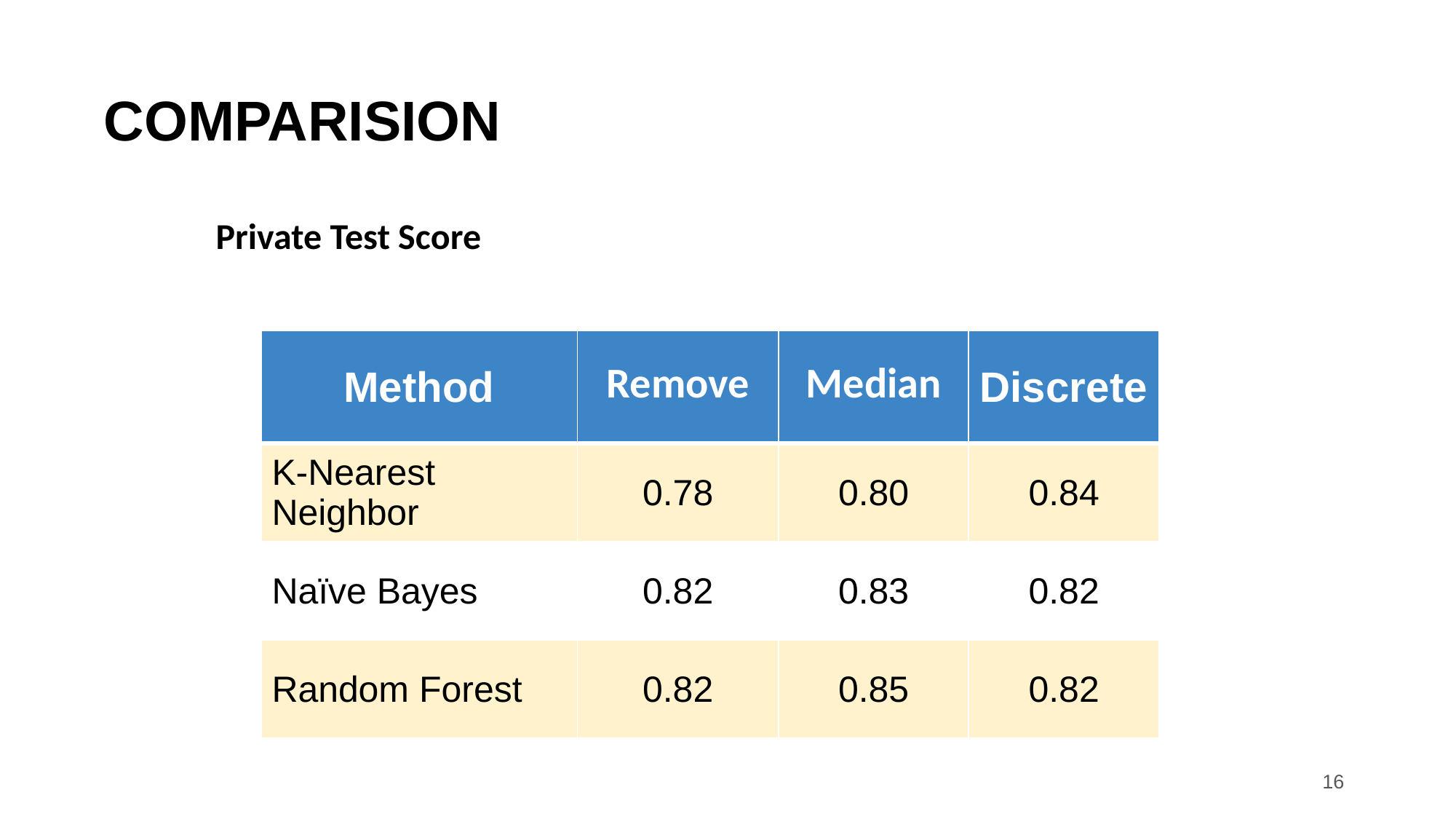

# COMPARISION
Private Test Score
| Method | Remove | Median | Discrete |
| --- | --- | --- | --- |
| K-Nearest Neighbor | 0.78 | 0.80 | 0.84 |
| Naïve Bayes | 0.82 | 0.83 | 0.82 |
| Random Forest | 0.82 | 0.85 | 0.82 |
16